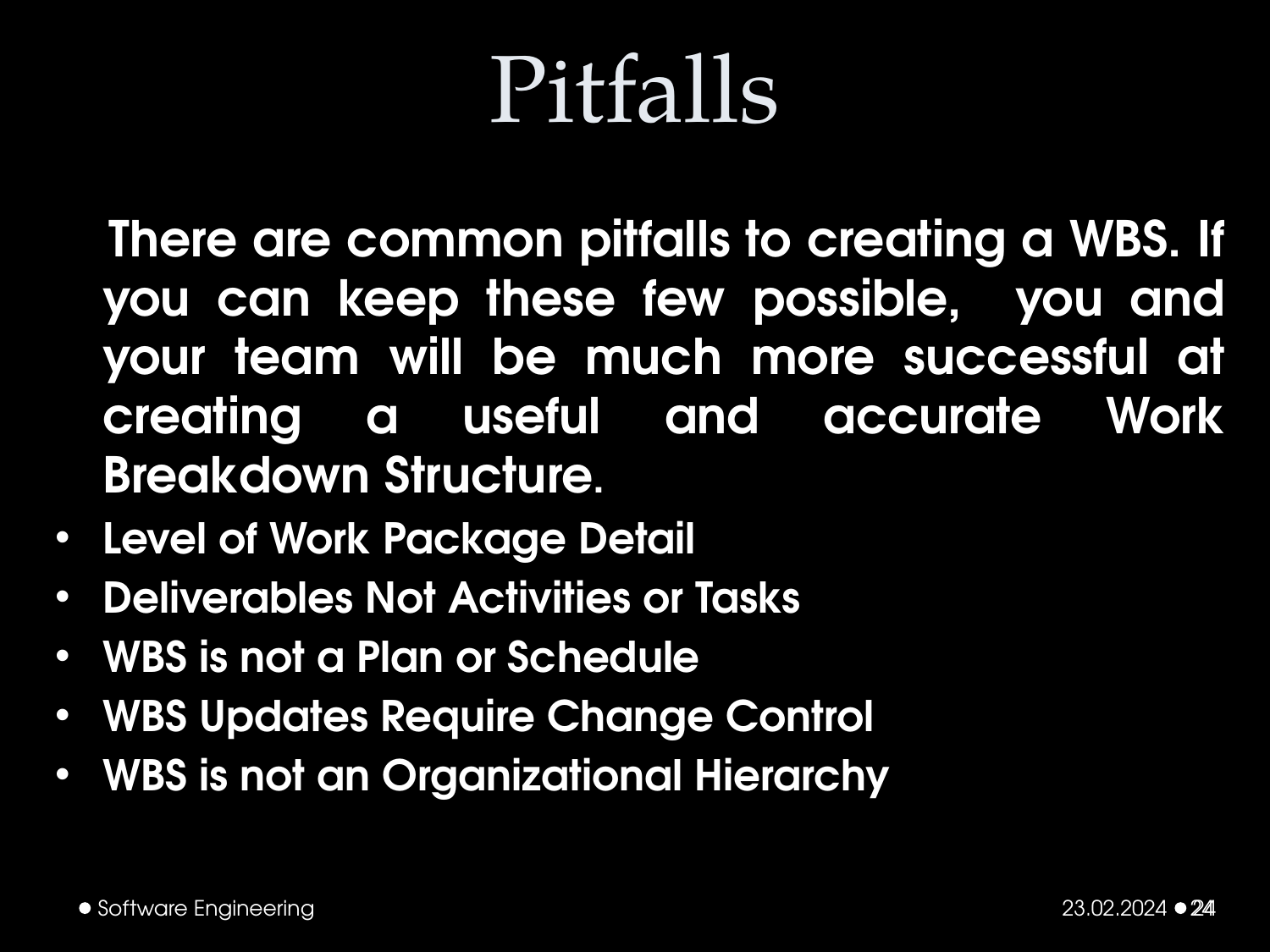

# Pitfalls
    There are common pitfalls to creating a WBS. If you can keep these few possible,  you and your team will be much more successful at creating a useful and accurate Work Breakdown Structure.
Level of Work Package Detail
Deliverables Not Activities or Tasks
WBS is not a Plan or Schedule
WBS Updates Require Change Control
WBS is not an Organizational Hierarchy
Software Engineering
23.02.2024
24
24